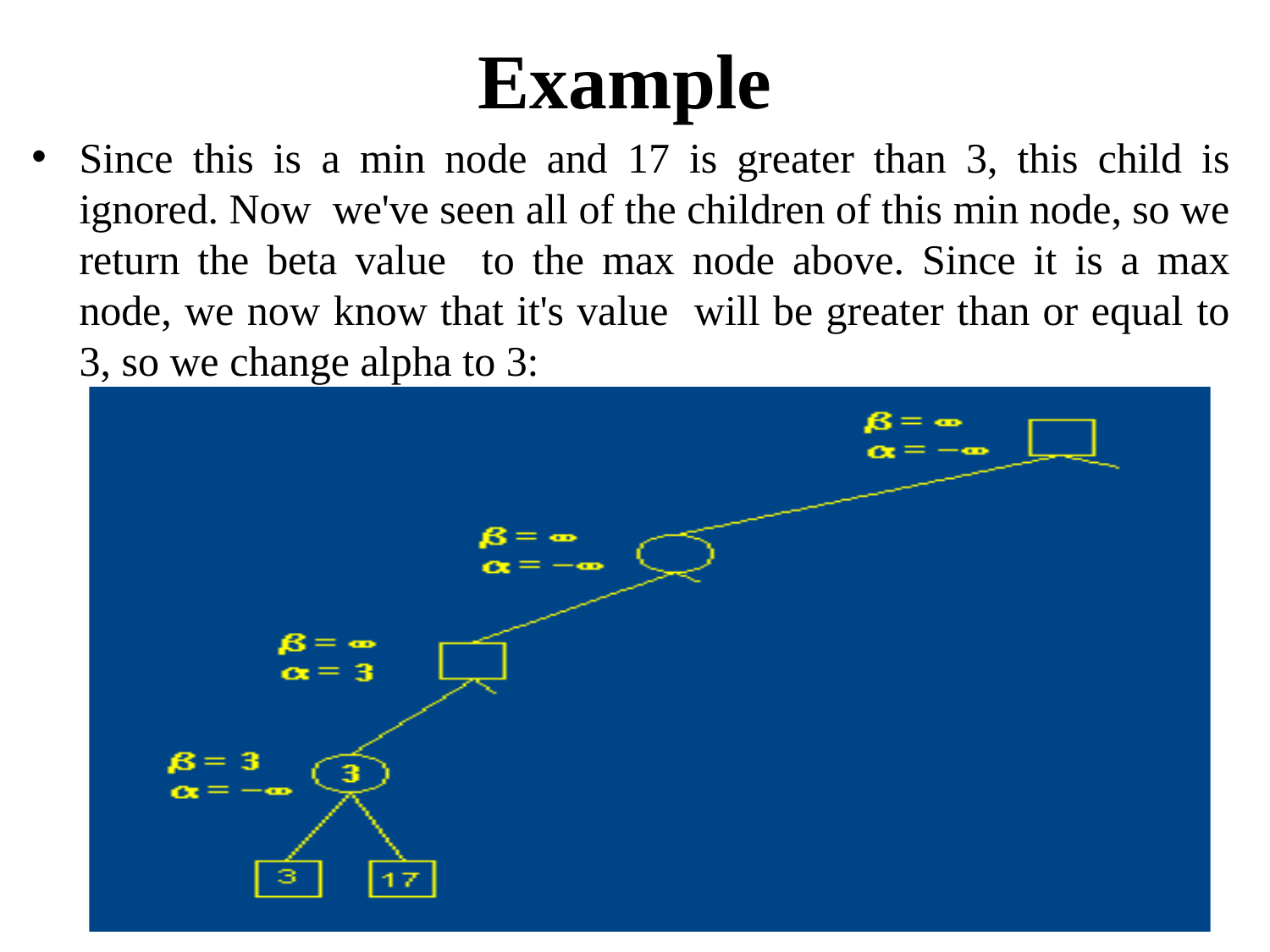

# Example
Since this is a min node and 17 is greater than 3, this child is ignored. Now  we've seen all of the children of this min node, so we return the beta value  to the max node above. Since it is a max node, we now know that it's value  will be greater than or equal to 3, so we change alpha to 3: